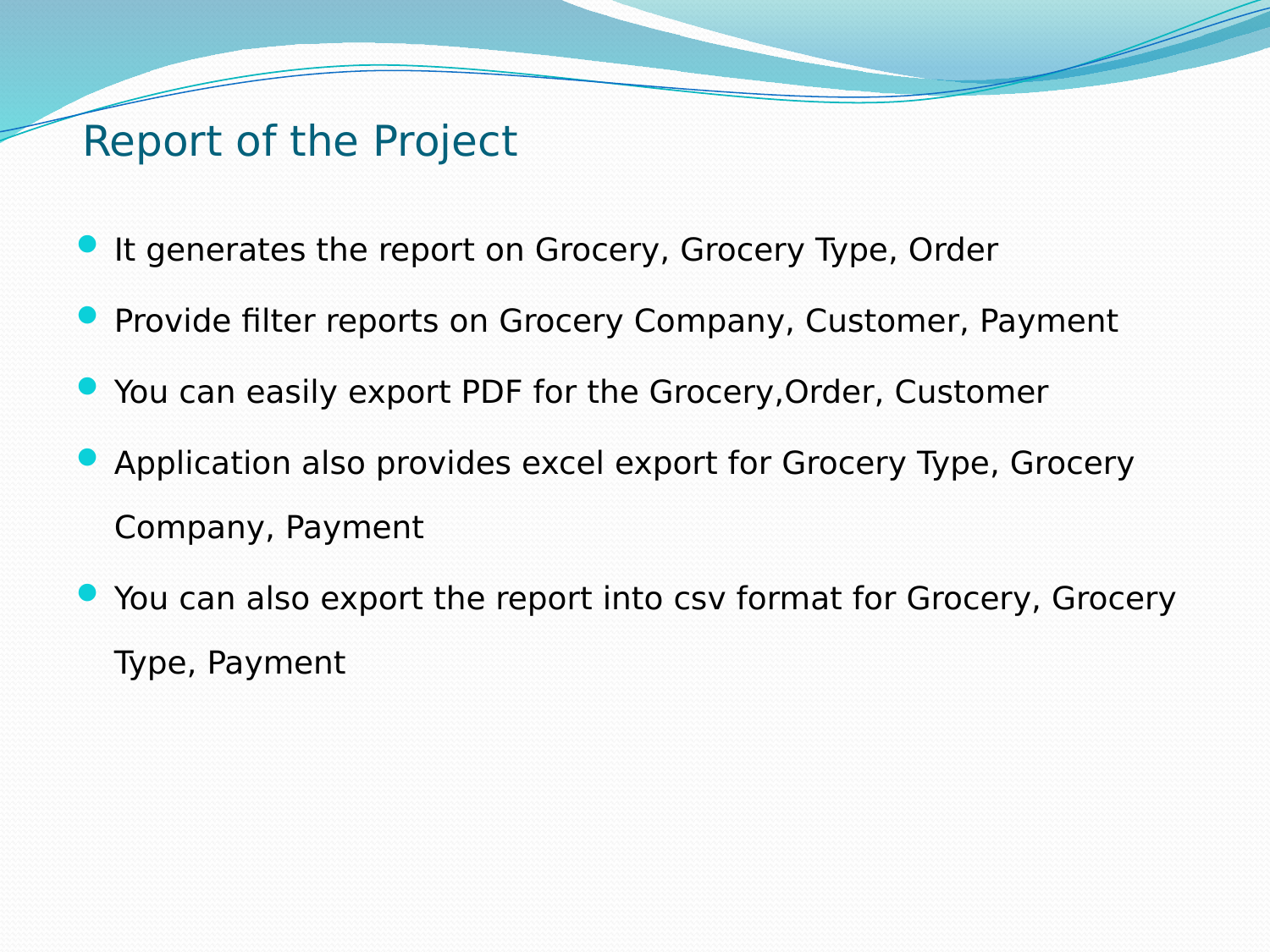

# Report of the Project
It generates the report on Grocery, Grocery Type, Order
Provide filter reports on Grocery Company, Customer, Payment
You can easily export PDF for the Grocery,Order, Customer
Application also provides excel export for Grocery Type, Grocery Company, Payment
You can also export the report into csv format for Grocery, Grocery Type, Payment